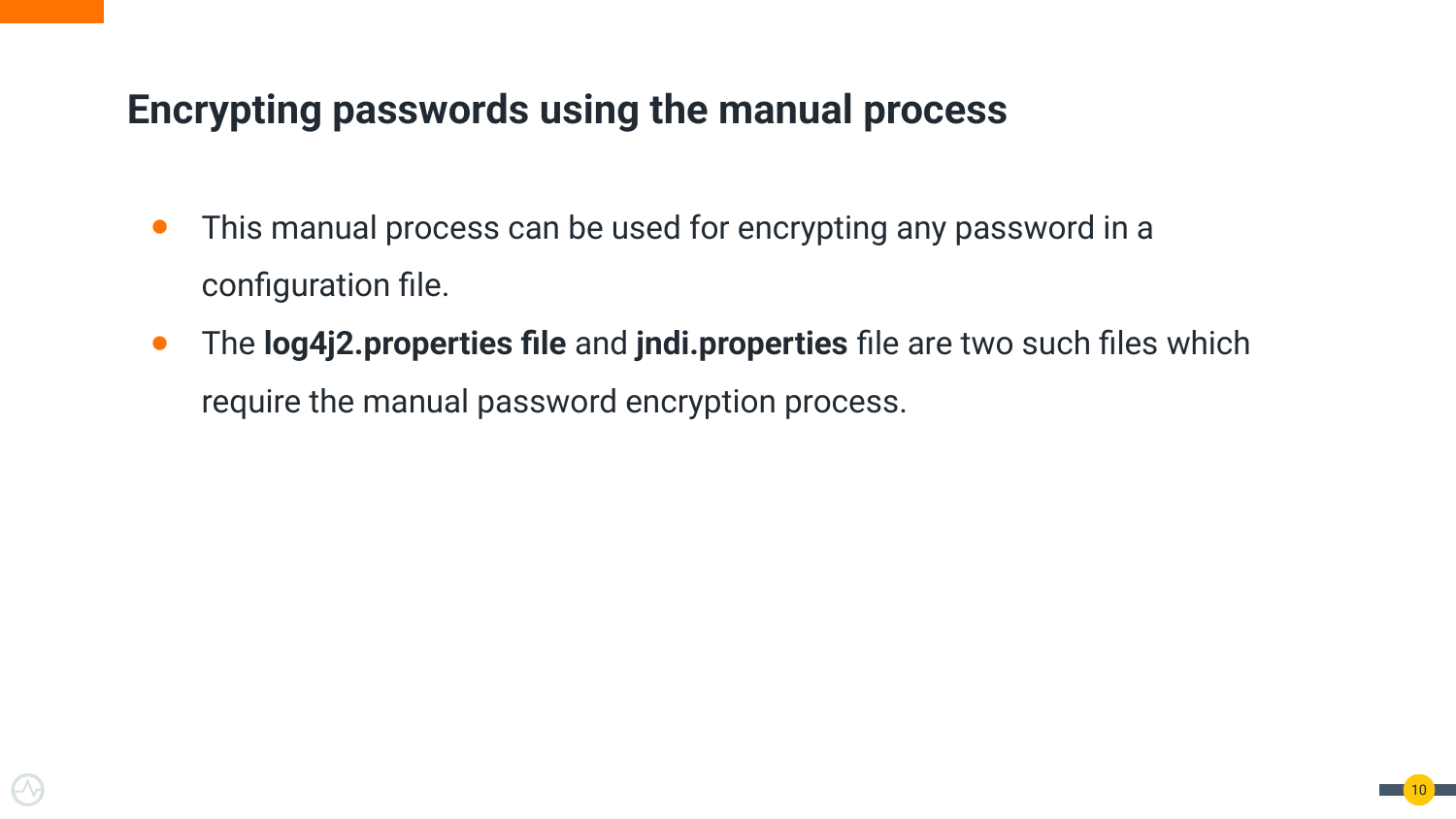

# Encrypting passwords using the manual process
This manual process can be used for encrypting any password in a configuration file.
The log4j2.properties file and jndi.properties file are two such files which require the manual password encryption process.

10